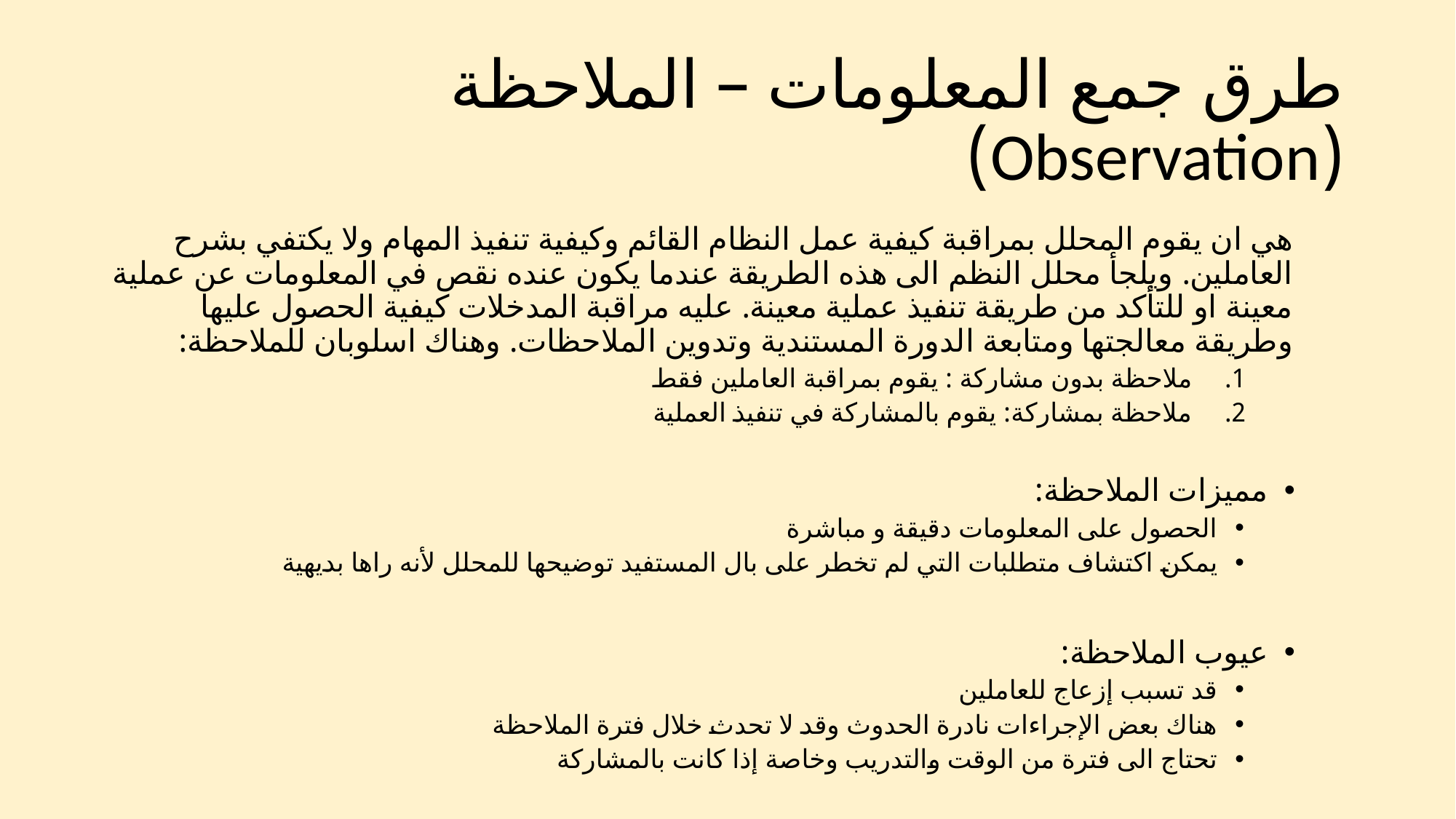

# طرق جمع المعلومات – الملاحظة (Observation)
هي ان يقوم المحلل بمراقبة كيفية عمل النظام القائم وكيفية تنفيذ المهام ولا يكتفي بشرح العاملين. ويلجأ محلل النظم الى هذه الطريقة عندما يكون عنده نقص في المعلومات عن عملية معينة او للتأكد من طريقة تنفيذ عملية معينة. عليه مراقبة المدخلات كيفية الحصول عليها وطريقة معالجتها ومتابعة الدورة المستندية وتدوين الملاحظات. وهناك اسلوبان للملاحظة:
ملاحظة بدون مشاركة : يقوم بمراقبة العاملين فقط
ملاحظة بمشاركة: يقوم بالمشاركة في تنفيذ العملية

مميزات الملاحظة:
الحصول على المعلومات دقيقة و مباشرة
يمكن اكتشاف متطلبات التي لم تخطر على بال المستفيد توضيحها للمحلل لأنه راها بديهية

عيوب الملاحظة:
قد تسبب إزعاج للعاملين
هناك بعض الإجراءات نادرة الحدوث وقد لا تحدث خلال فترة الملاحظة
تحتاج الى فترة من الوقت والتدريب وخاصة إذا كانت بالمشاركة